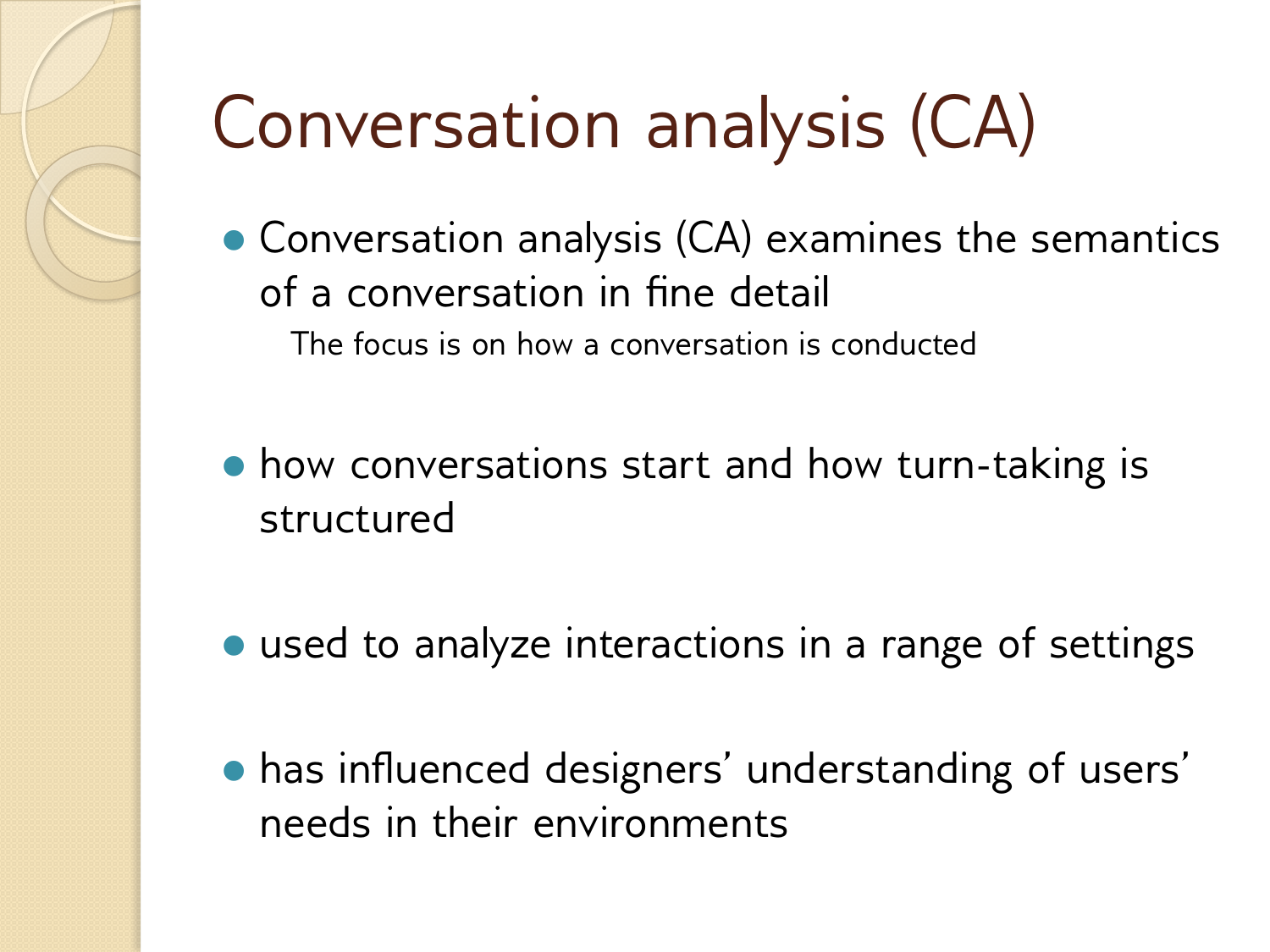

# Conversation analysis (CA)
Conversation analysis (CA) examines the semantics of a conversation in fine detail
The focus is on how a conversation is conducted

how conversations start and how turn-taking is structured

used to analyze interactions in a range of settings

has influenced designers’ understanding of users’ needs in their environments